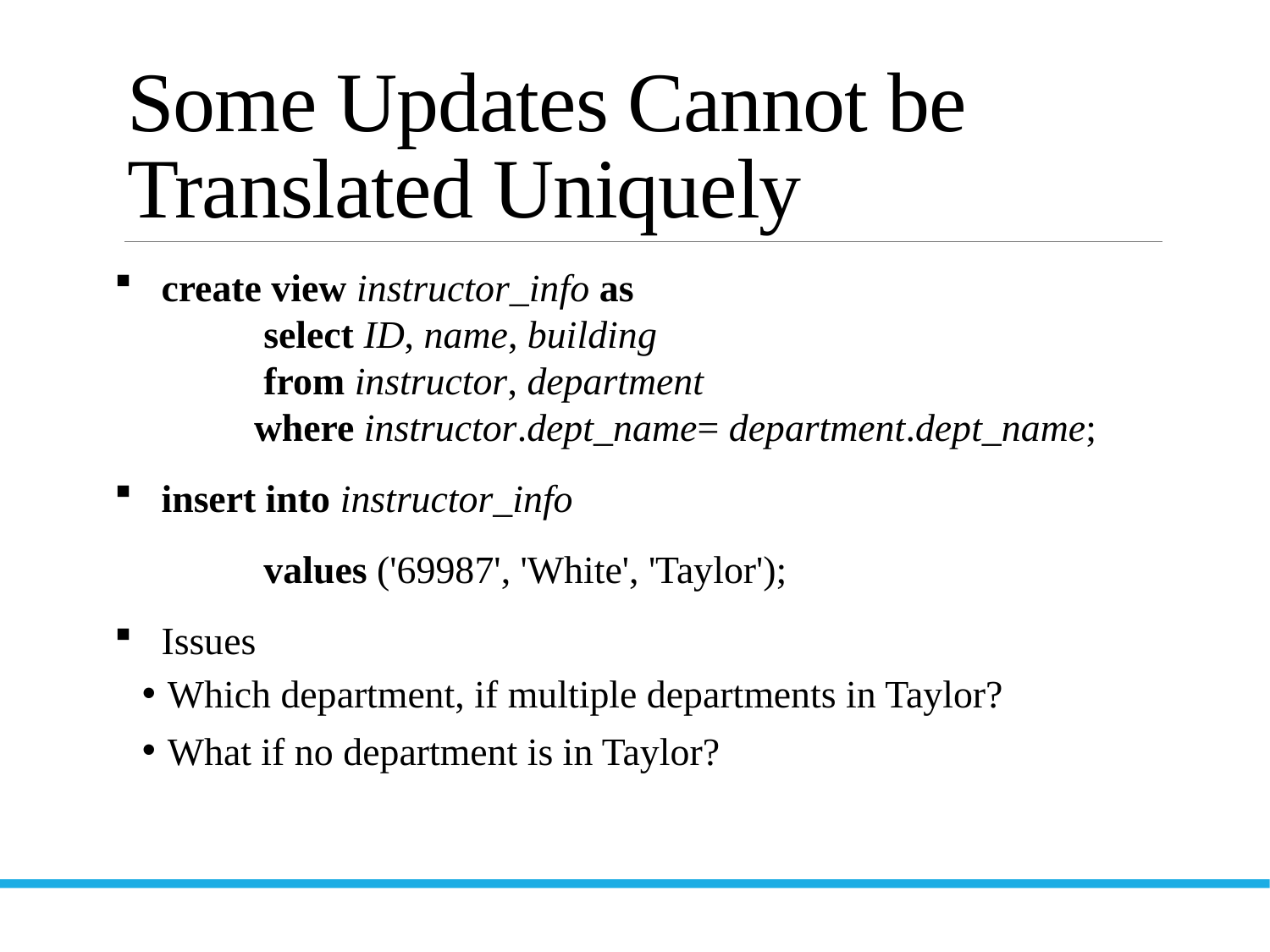

# Some Updates Cannot be Translated Uniquely
   create view instructor_info as
     	 select ID, name, building
      	 from instructor, department
       	where instructor.dept_name= department.dept_name;
   insert into instructor_info
		 values ('69987', 'White', 'Taylor');
   Issues
Which department, if multiple departments in Taylor?
What if no department is in Taylor?